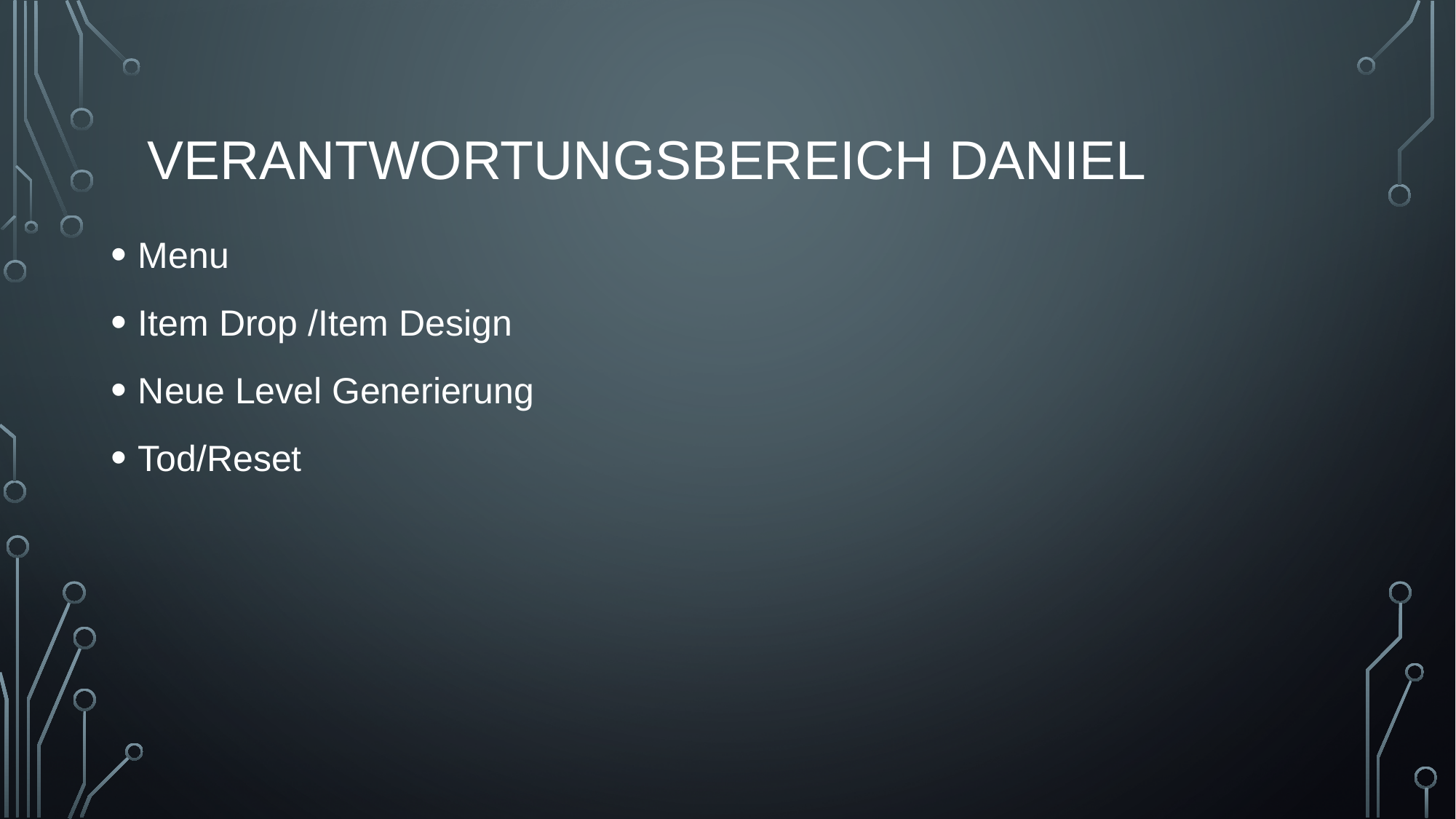

# Verantwortungsbereich Daniel
Menu
Item Drop /Item Design
Neue Level Generierung
Tod/Reset